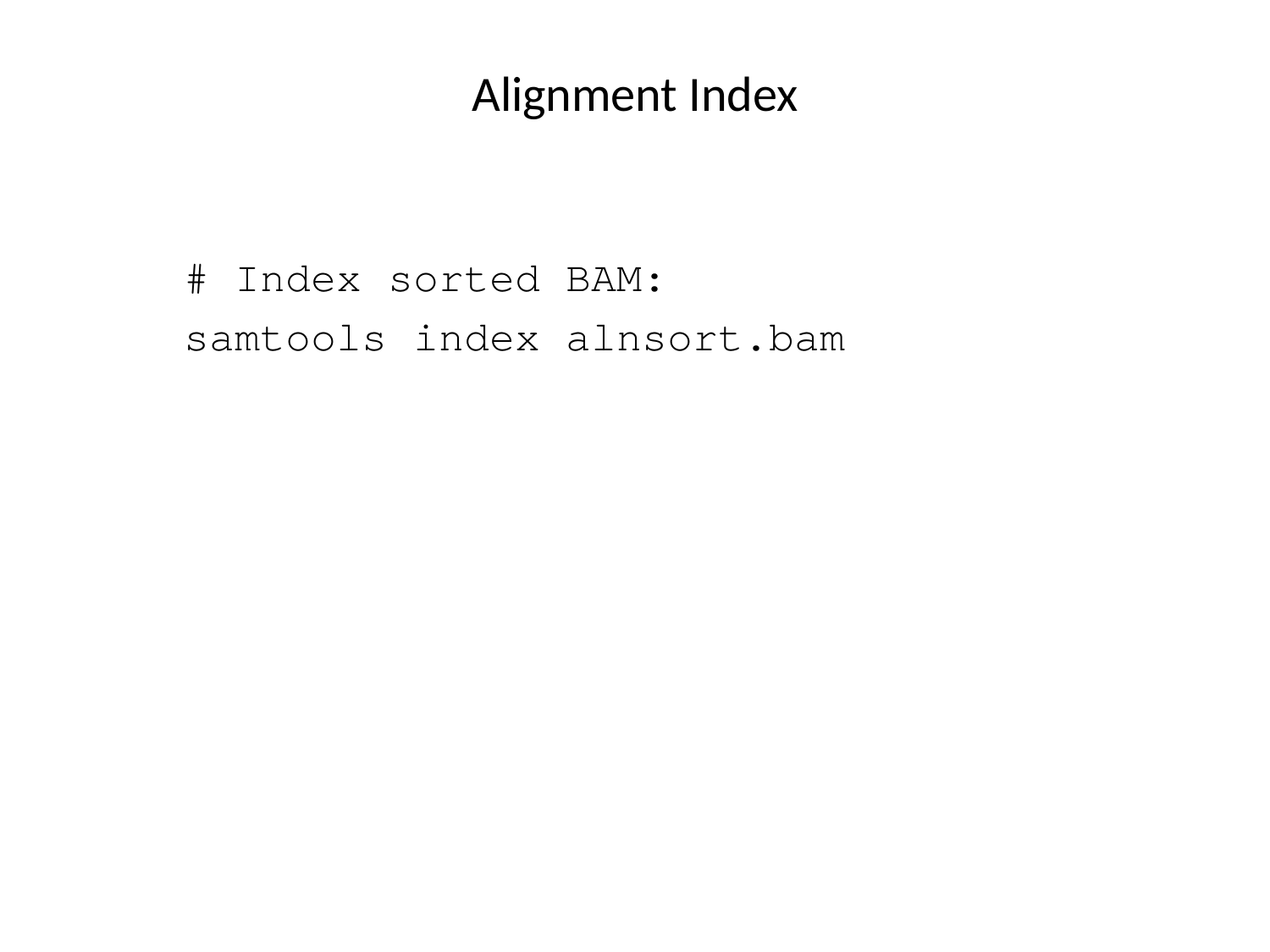

# Alignment Index
# Index sorted BAM:
samtools index alnsort.bam